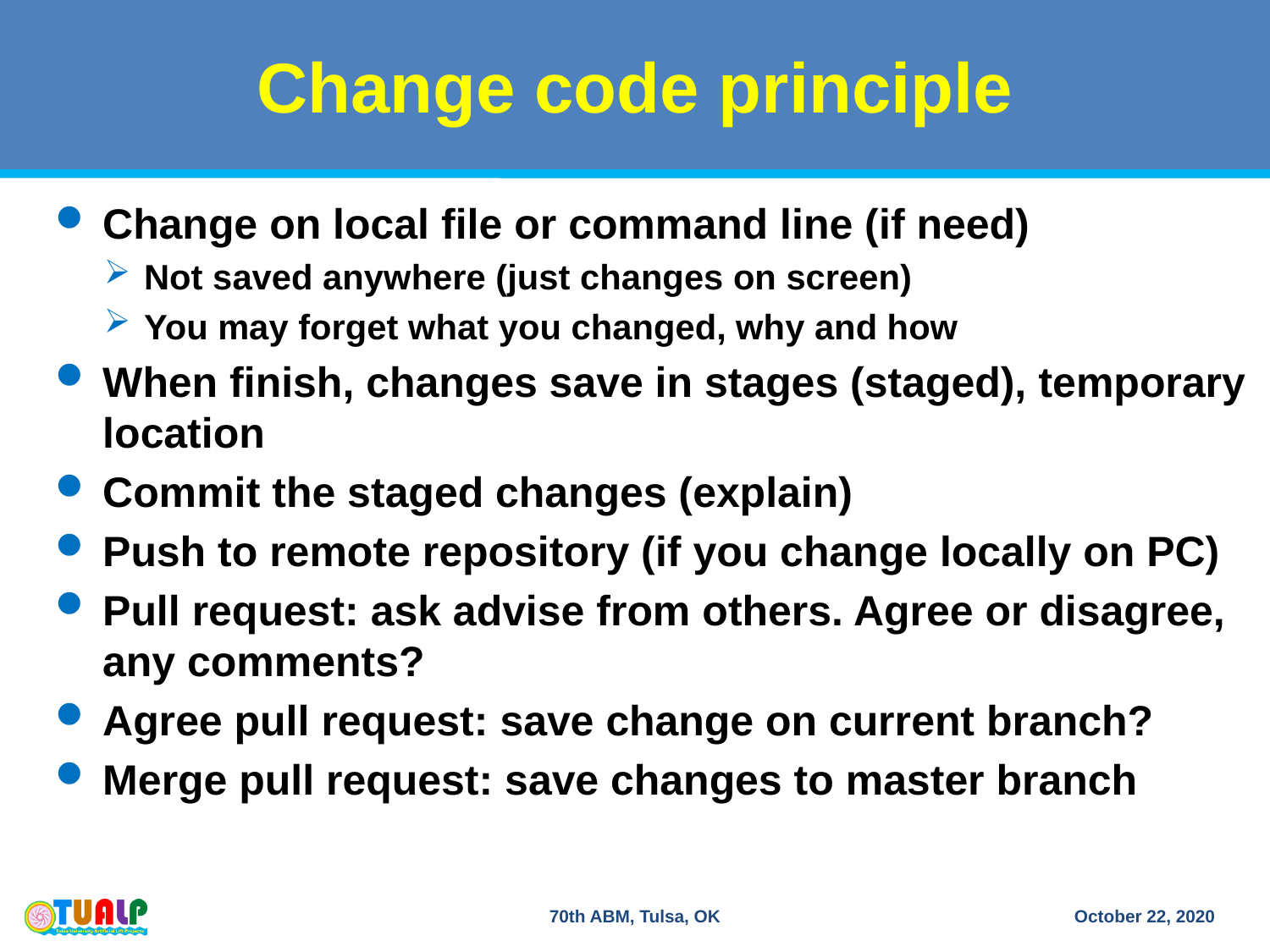

# Change code principle
Change on local file or command line (if need)
Not saved anywhere (just changes on screen)
You may forget what you changed, why and how
When finish, changes save in stages (staged), temporary location
Commit the staged changes (explain)
Push to remote repository (if you change locally on PC)
Pull request: ask advise from others. Agree or disagree, any comments?
Agree pull request: save change on current branch?
Merge pull request: save changes to master branch
70th ABM, Tulsa, OK
October 22, 2020